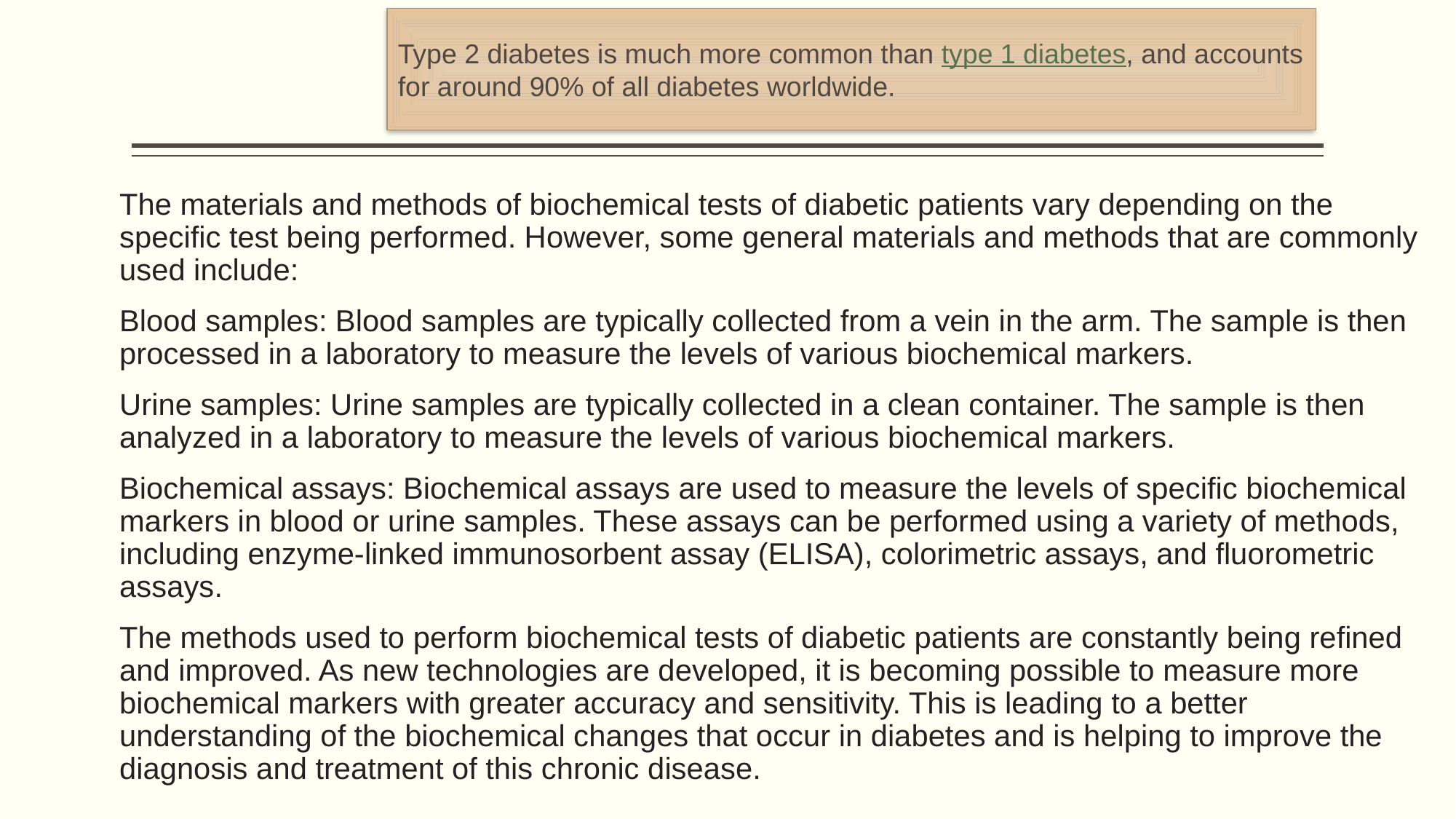

Type 2 diabetes is much more common than type 1 diabetes, and accounts for around 90% of all diabetes worldwide.
The materials and methods of biochemical tests of diabetic patients vary depending on the specific test being performed. However, some general materials and methods that are commonly used include:
Blood samples: Blood samples are typically collected from a vein in the arm. The sample is then processed in a laboratory to measure the levels of various biochemical markers.
Urine samples: Urine samples are typically collected in a clean container. The sample is then analyzed in a laboratory to measure the levels of various biochemical markers.
Biochemical assays: Biochemical assays are used to measure the levels of specific biochemical markers in blood or urine samples. These assays can be performed using a variety of methods, including enzyme-linked immunosorbent assay (ELISA), colorimetric assays, and fluorometric assays.
The methods used to perform biochemical tests of diabetic patients are constantly being refined and improved. As new technologies are developed, it is becoming possible to measure more biochemical markers with greater accuracy and sensitivity. This is leading to a better understanding of the biochemical changes that occur in diabetes and is helping to improve the diagnosis and treatment of this chronic disease.